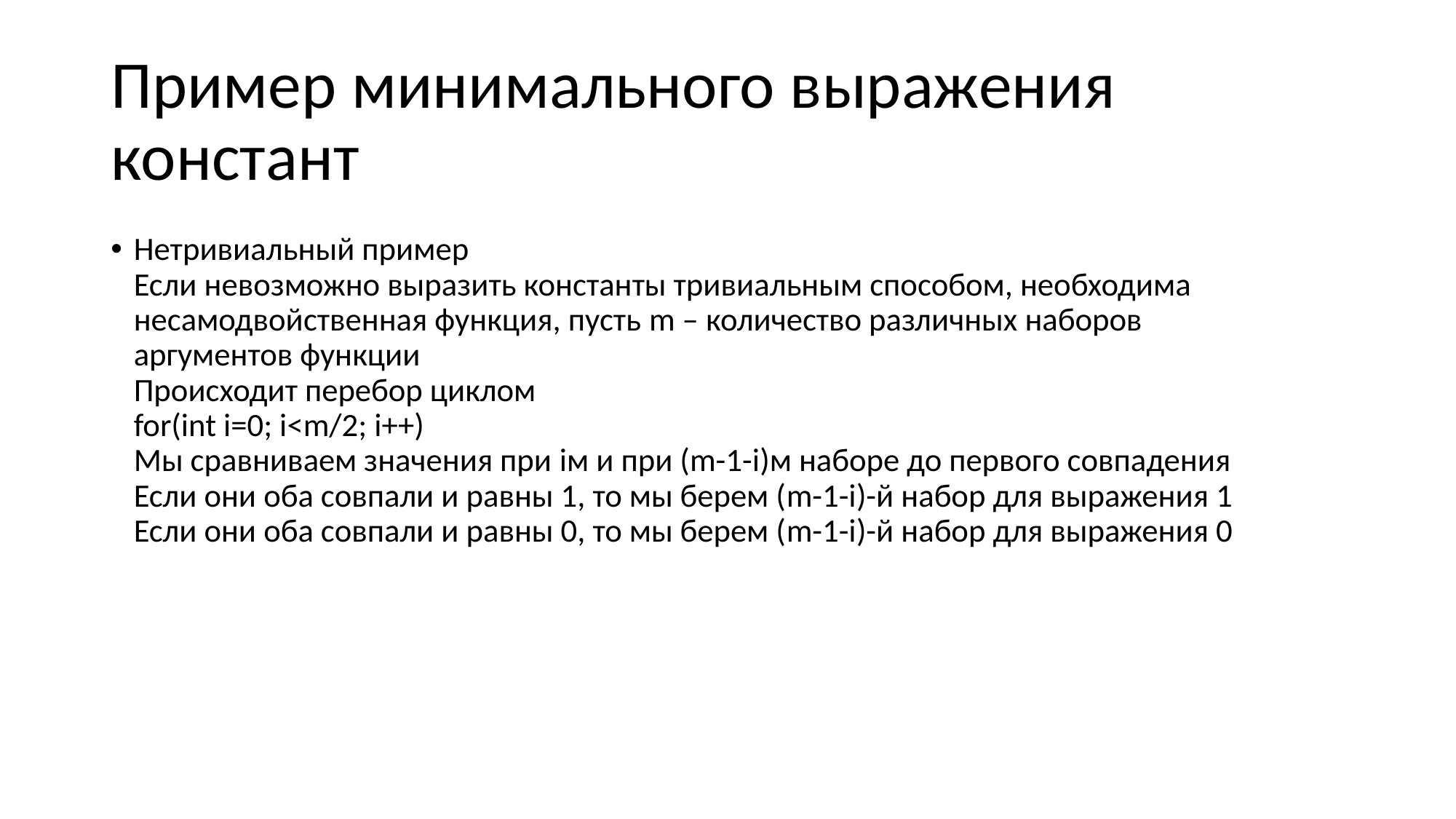

# Пример минимального выражения констант
Нетривиальный пример
Если невозможно выразить константы тривиальным способом, необходима несамодвойственная функция, пусть m – количество различных наборов аргументов функции
Происходит перебор циклом
for(int i=0; i<m/2; i++)
Мы сравниваем значения при iм и при (m-1-i)м наборе до первого совпадения
Если они оба совпали и равны 1, то мы берем (m-1-i)-й набор для выражения 1
Если они оба совпали и равны 0, то мы берем (m-1-i)-й набор для выражения 0